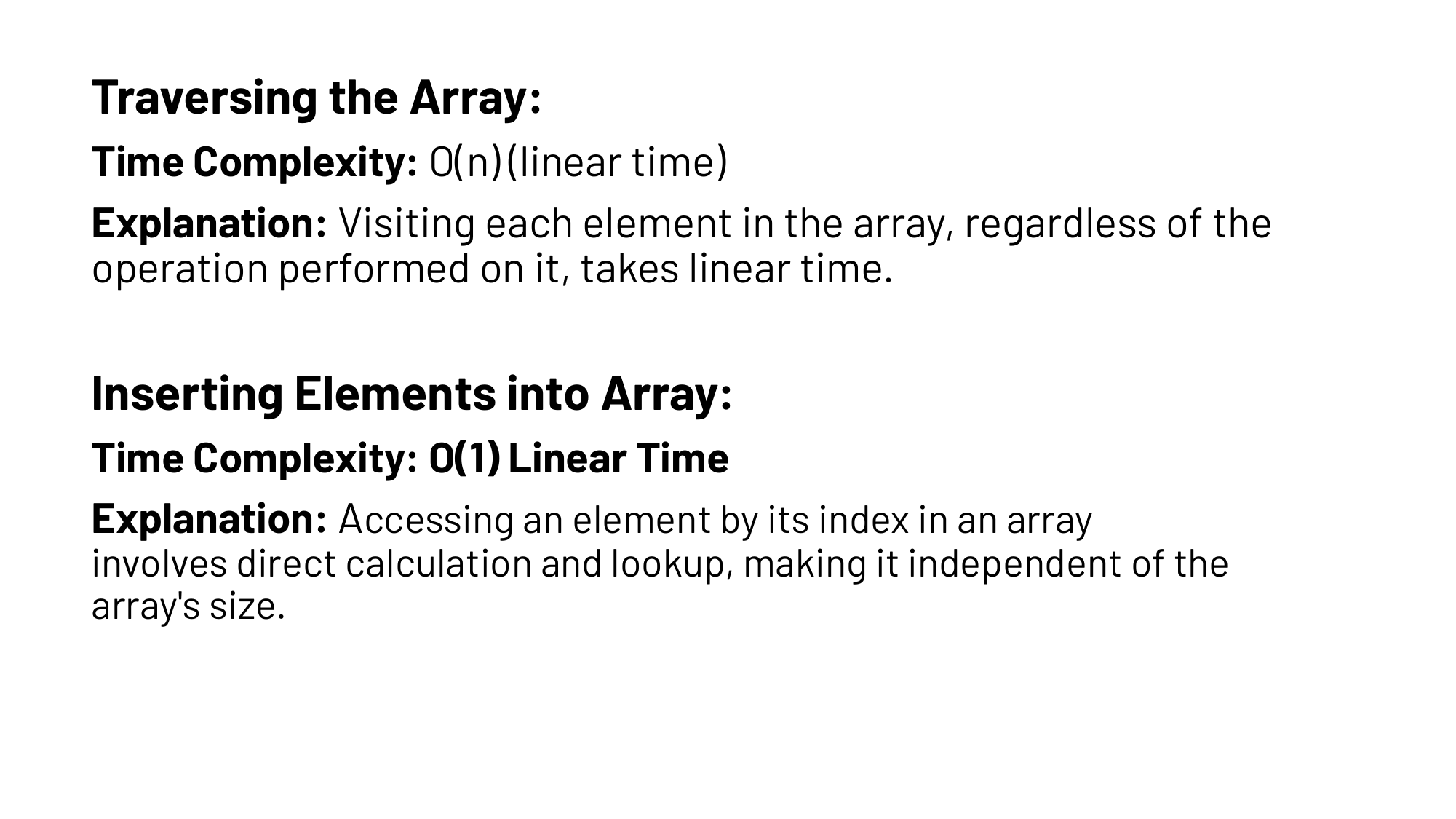

Traversing the Array:
Time Complexity: O(n) (linear time)
Explanation: Visiting each element in the array, regardless of the operation performed on it, takes linear time.

Inserting Elements into Array:
Time Complexity: O(1) Linear Time
Explanation: Accessing an element by its index in an array involves direct calculation and lookup, making it independent of the array's size.